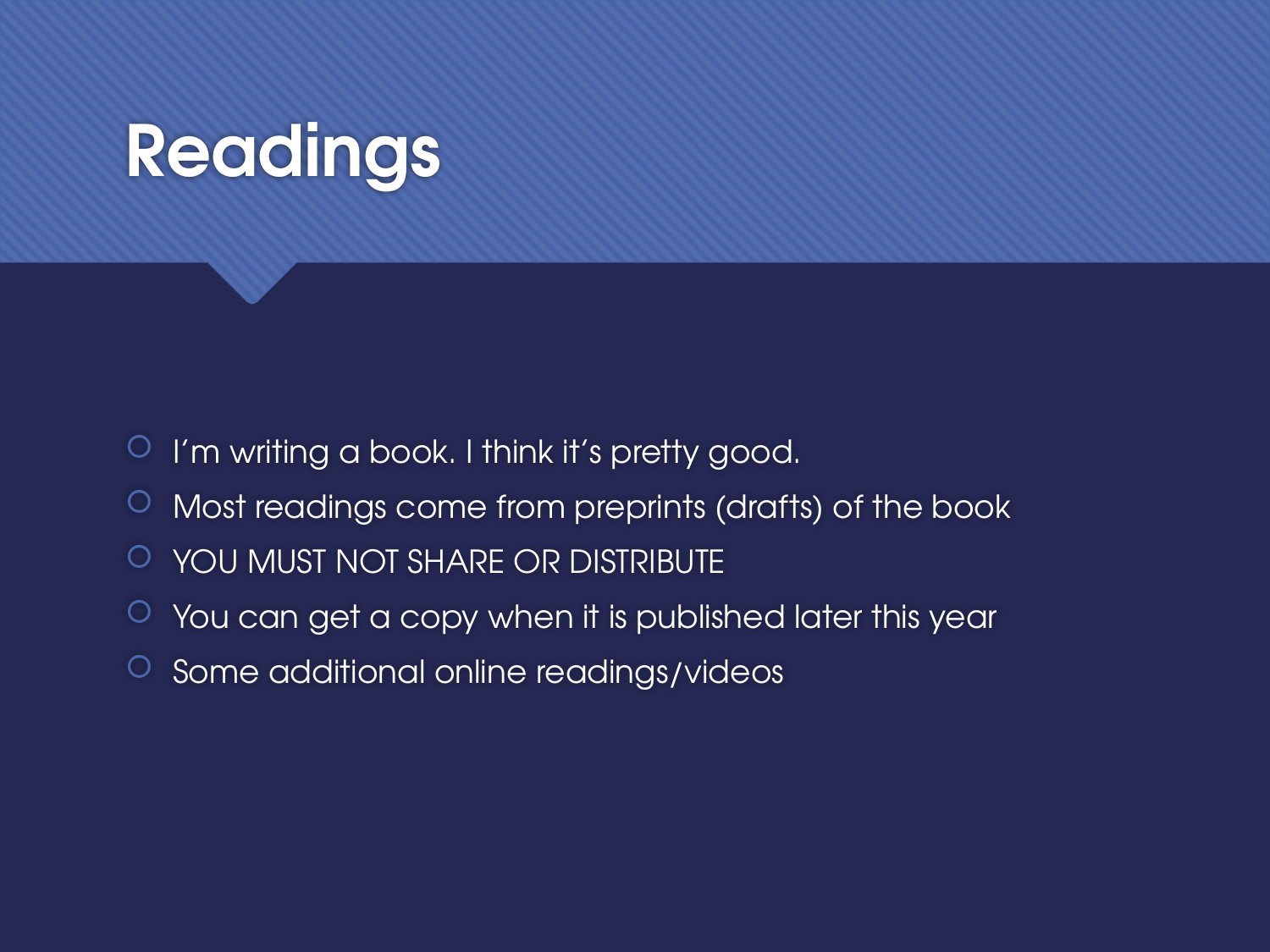

# Readings
I’m writing a book. I think it’s pretty good.
Most readings come from preprints (drafts) of the book
YOU MUST NOT SHARE OR DISTRIBUTE
You can get a copy when it is published later this year
Some additional online readings/videos